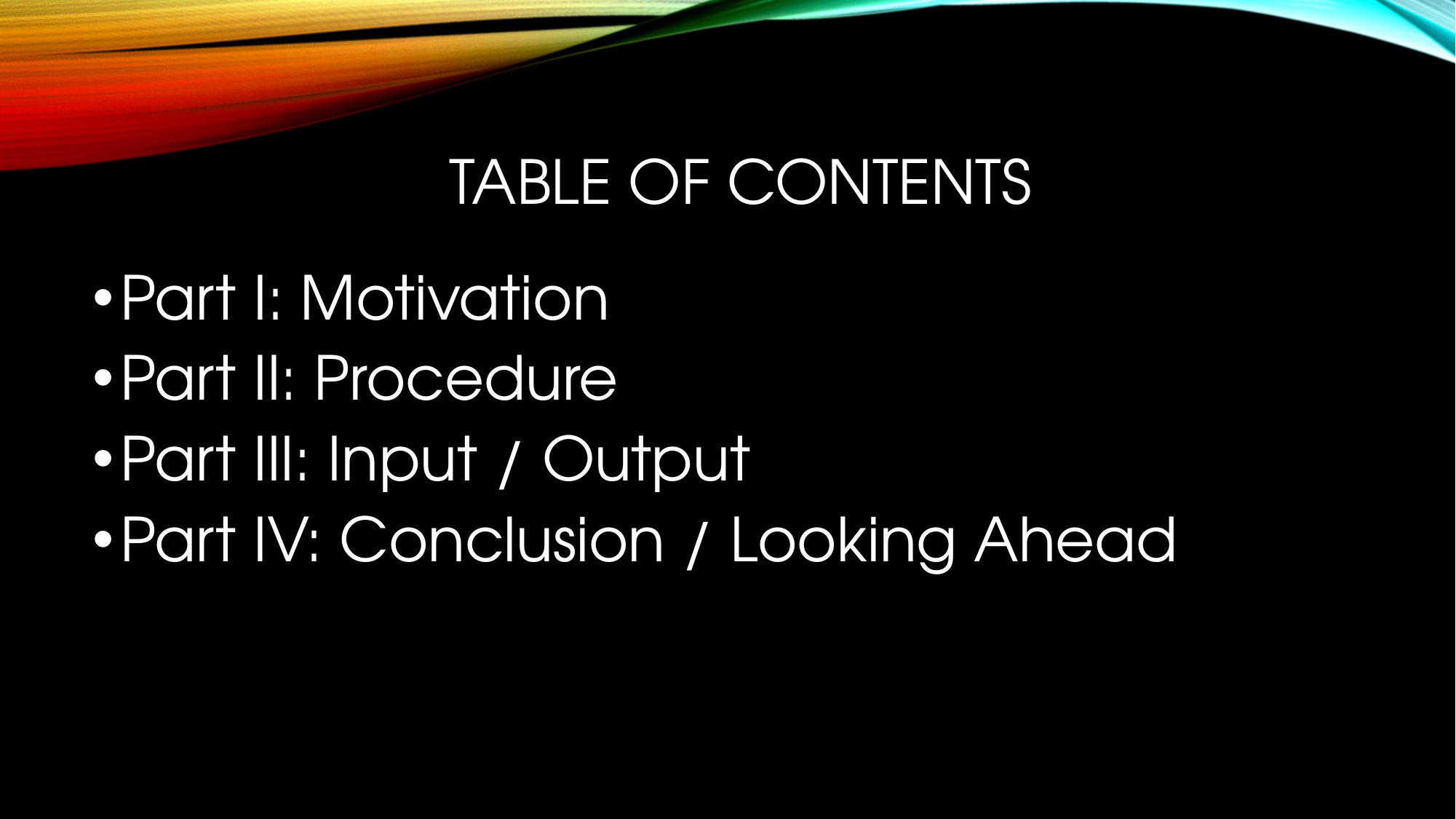

# Table of Contents
Part I: Motivation
Part II: Procedure
Part III: Input / Output
Part IV: Conclusion / Looking Ahead